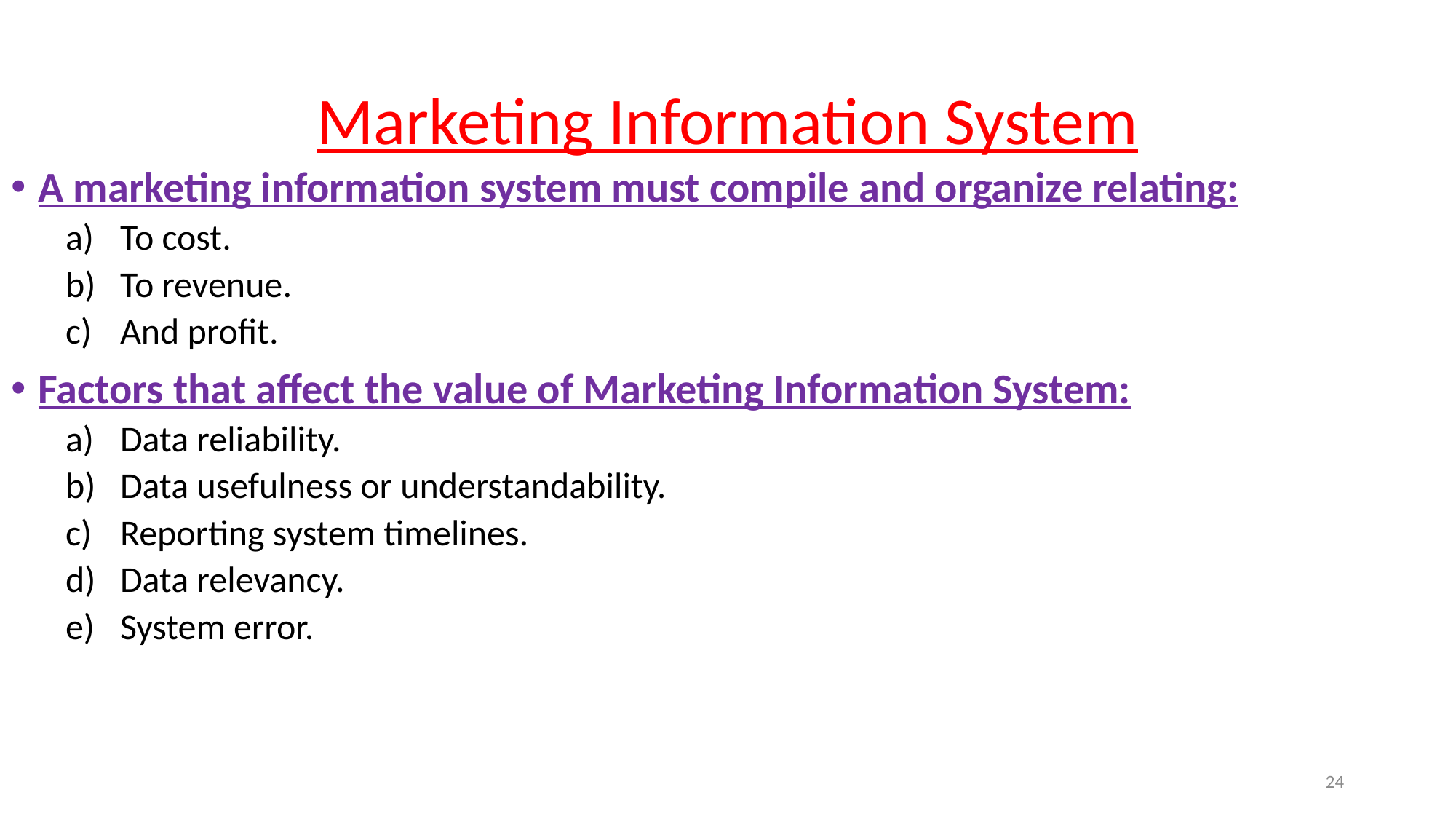

# Marketing Information System
A marketing information system must compile and organize relating:
To cost.
To revenue.
And profit.
Factors that affect the value of Marketing Information System:
Data reliability.
Data usefulness or understandability.
Reporting system timelines.
Data relevancy.
System error.
24